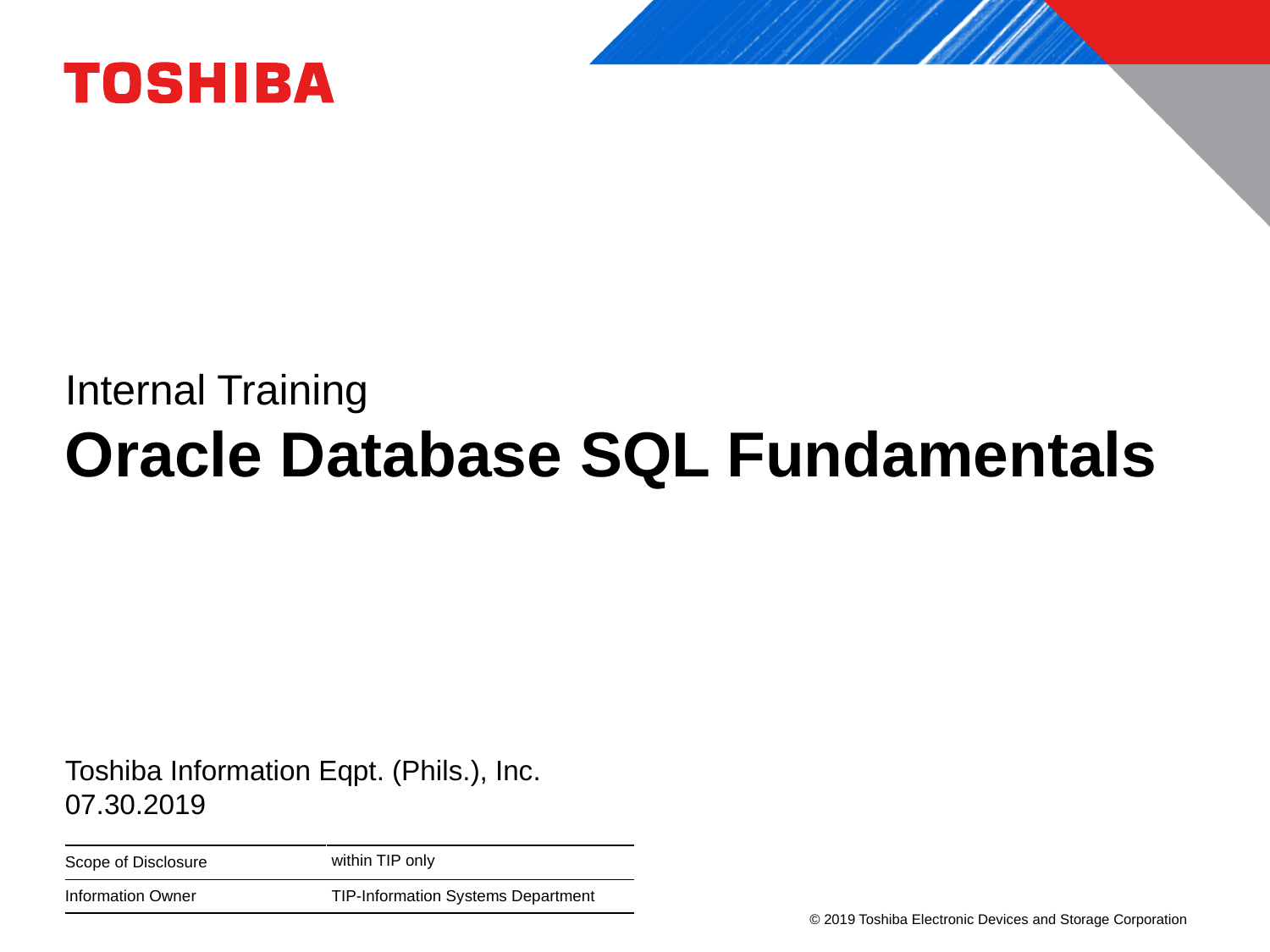

Internal Training
# Oracle Database SQL Fundamentals
Toshiba Information Eqpt. (Phils.), Inc.
07.30.2019
| Scope of Disclosure | within TIP only |
| --- | --- |
| Information Owner | TIP-Information Systems Department |